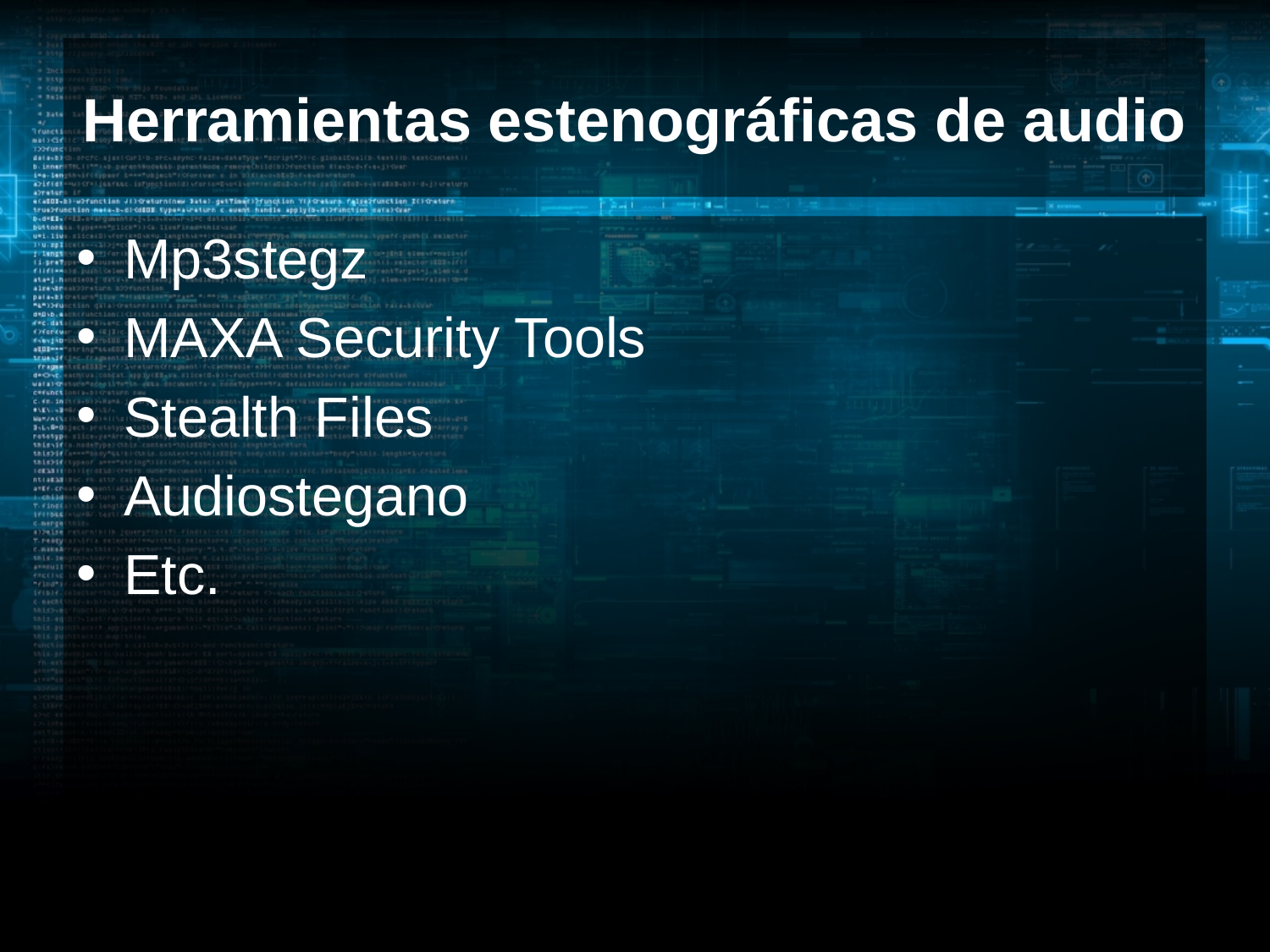

# Herramientas estenográficas de audio
Mp3stegz
MAXA Security Tools
Stealth Files
Audiostegano
Etc.